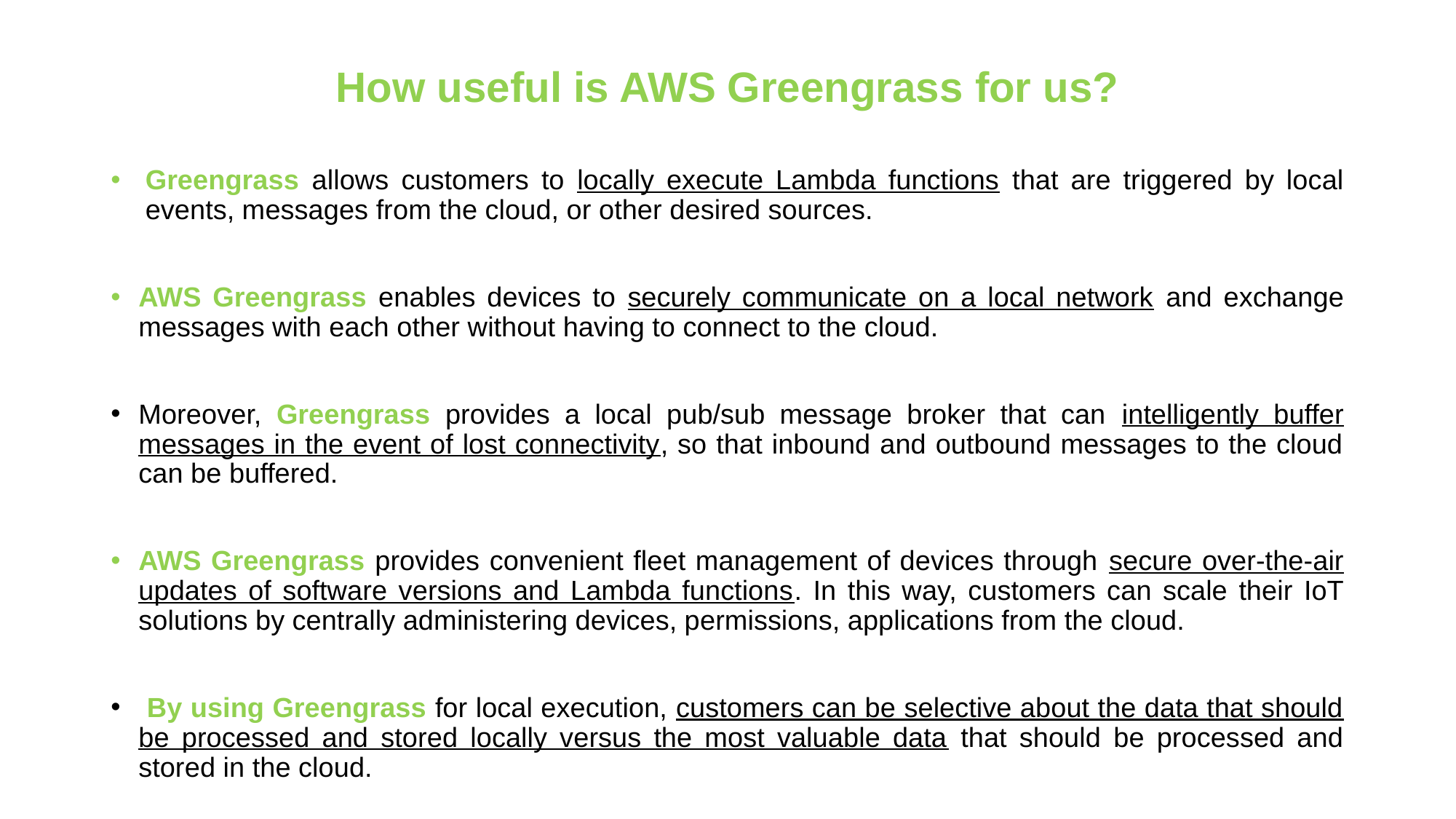

# How useful is AWS Greengrass for us?
Greengrass allows customers to locally execute Lambda functions that are triggered by local events, messages from the cloud, or other desired sources.

AWS Greengrass enables devices to securely communicate on a local network and exchange messages with each other without having to connect to the cloud.

Moreover, Greengrass provides a local pub/sub message broker that can intelligently buffer messages in the event of lost connectivity, so that inbound and outbound messages to the cloud can be buffered.

AWS Greengrass provides convenient fleet management of devices through secure over-the-air updates of software versions and Lambda functions. In this way, customers can scale their IoT solutions by centrally administering devices, permissions, applications from the cloud.

 By using Greengrass for local execution, customers can be selective about the data that should be processed and stored locally versus the most valuable data that should be processed and stored in the cloud.